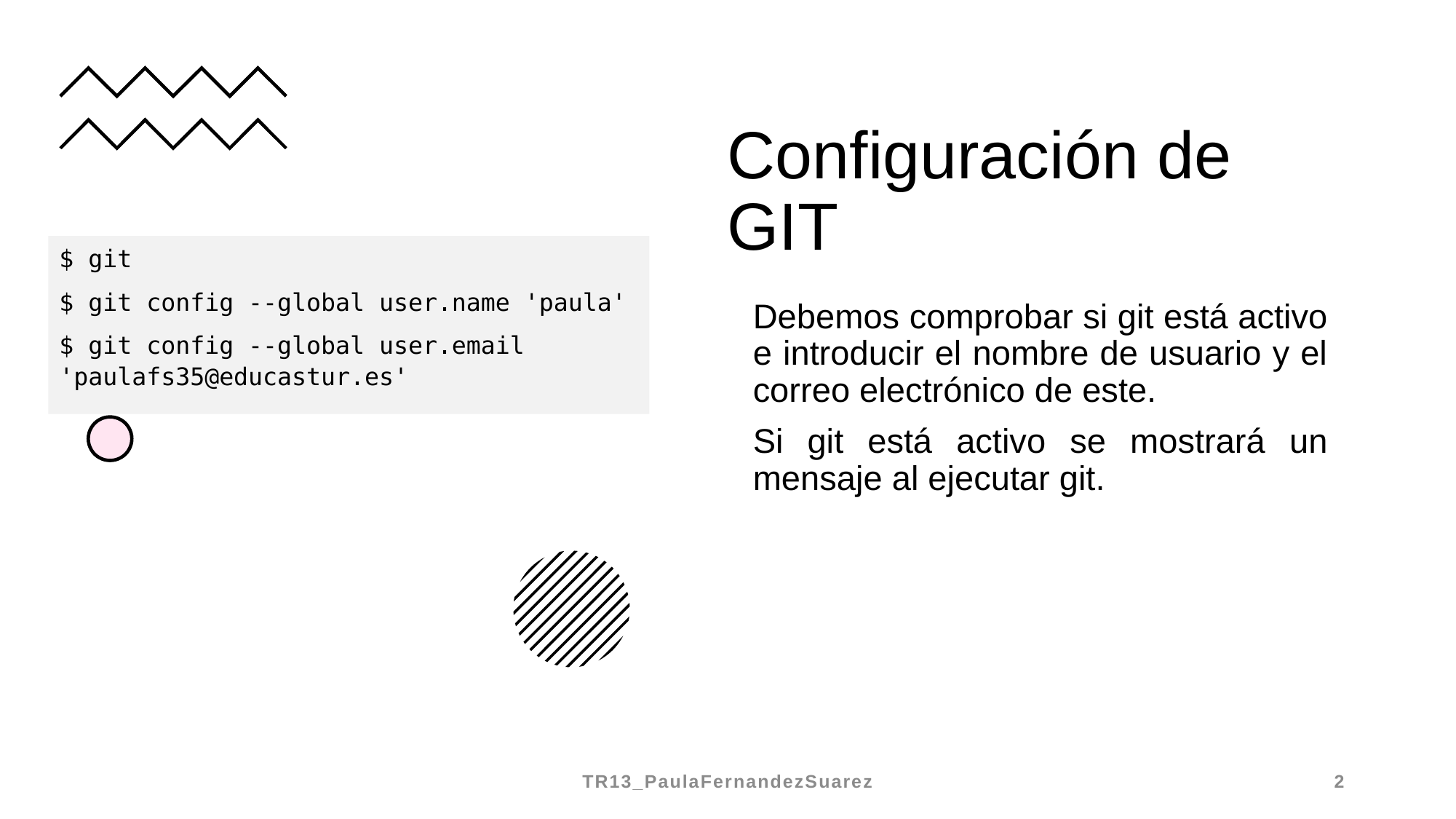

# Configuración de GIT
$ git
$ git config --global user.name 'paula'
$ git config --global user.email 'paulafs35@educastur.es'

Debemos comprobar si git está activo e introducir el nombre de usuario y el correo electrónico de este.
Si git está activo se mostrará un mensaje al ejecutar git.

TR13_PaulaFernandezSuarez
2